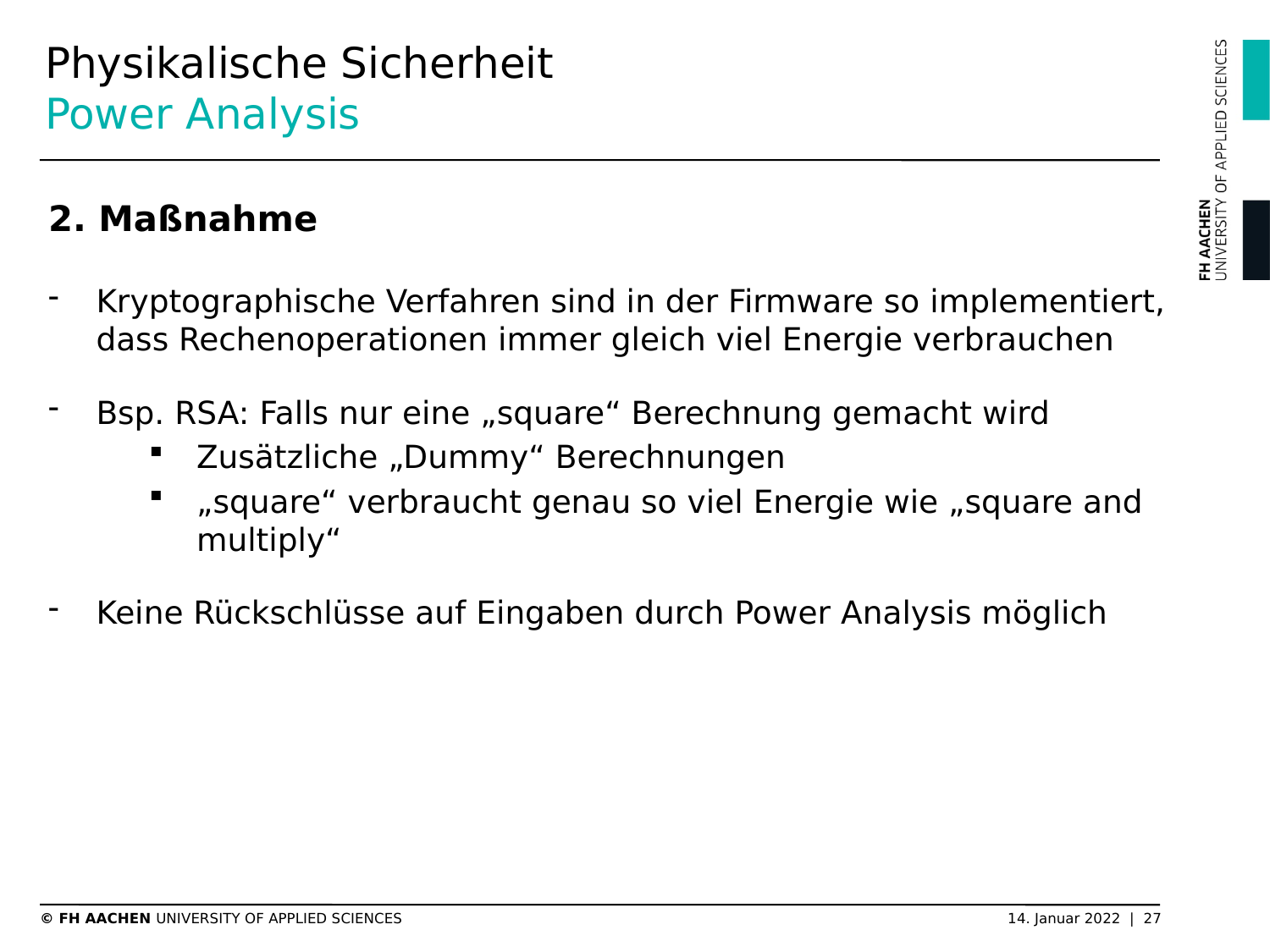

# Physikalische Sicherheit Power Analysis
2. Maßnahme

Kryptographische Verfahren sind in der Firmware so implementiert, dass Rechenoperationen immer gleich viel Energie verbrauchen
Bsp. RSA: Falls nur eine „square“ Berechnung gemacht wird
Zusätzliche „Dummy“ Berechnungen
„square“ verbraucht genau so viel Energie wie „square and multiply“
Keine Rückschlüsse auf Eingaben durch Power Analysis möglich